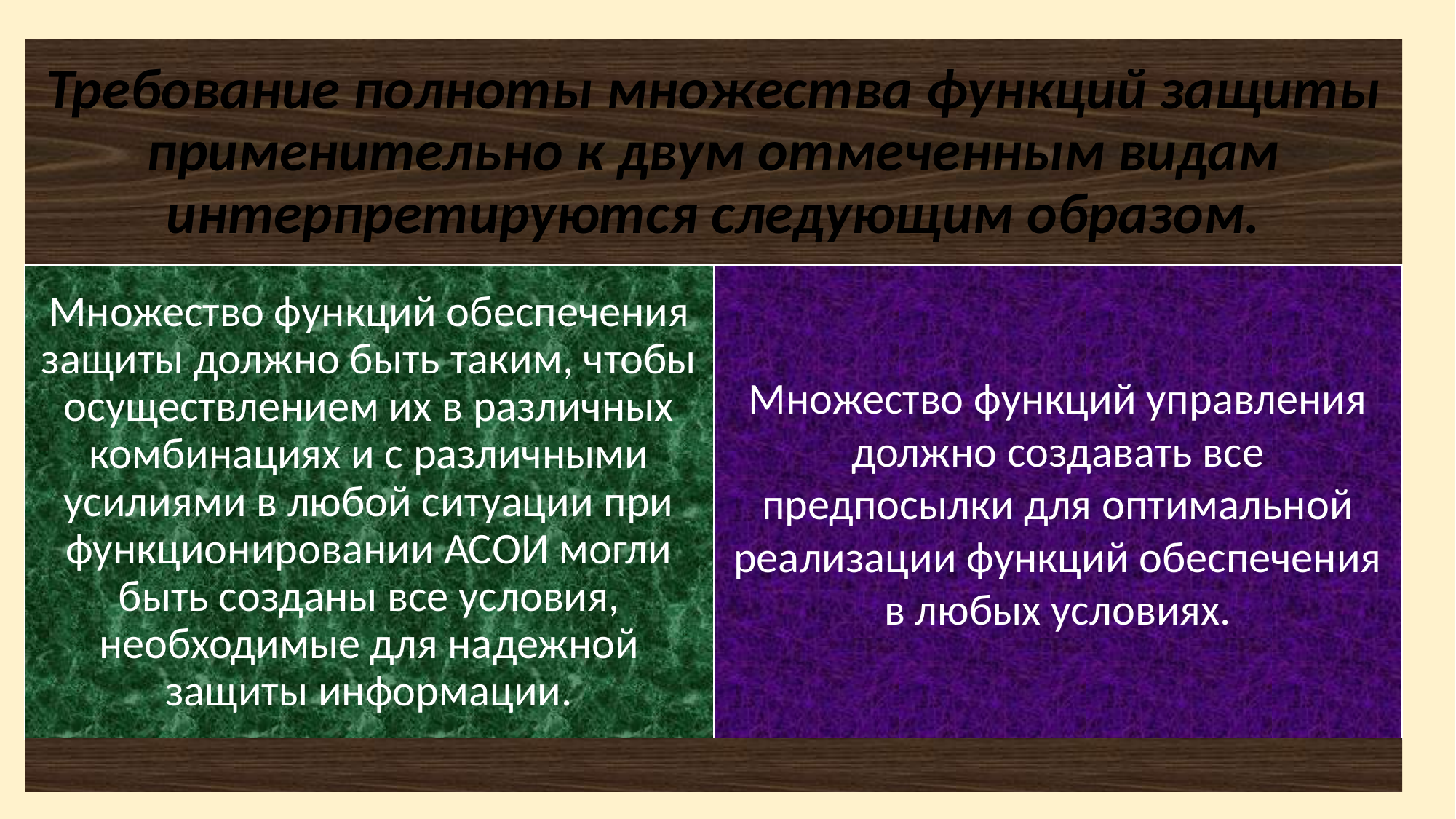

Требование полноты множества функций защиты применительно к двум отмеченным видам интерпретируются следующим образом.
Множество функций обеспечения защиты должно быть таким, чтобы осуществлением их в различных комбинациях и с различными усилиями в любой ситуации при функционировании АСОИ могли быть созданы все условия, необходимые для надежной защиты информации.
Множество функций управления должно создавать все предпосылки для оптимальной реализации функций обеспечения в любых условиях.